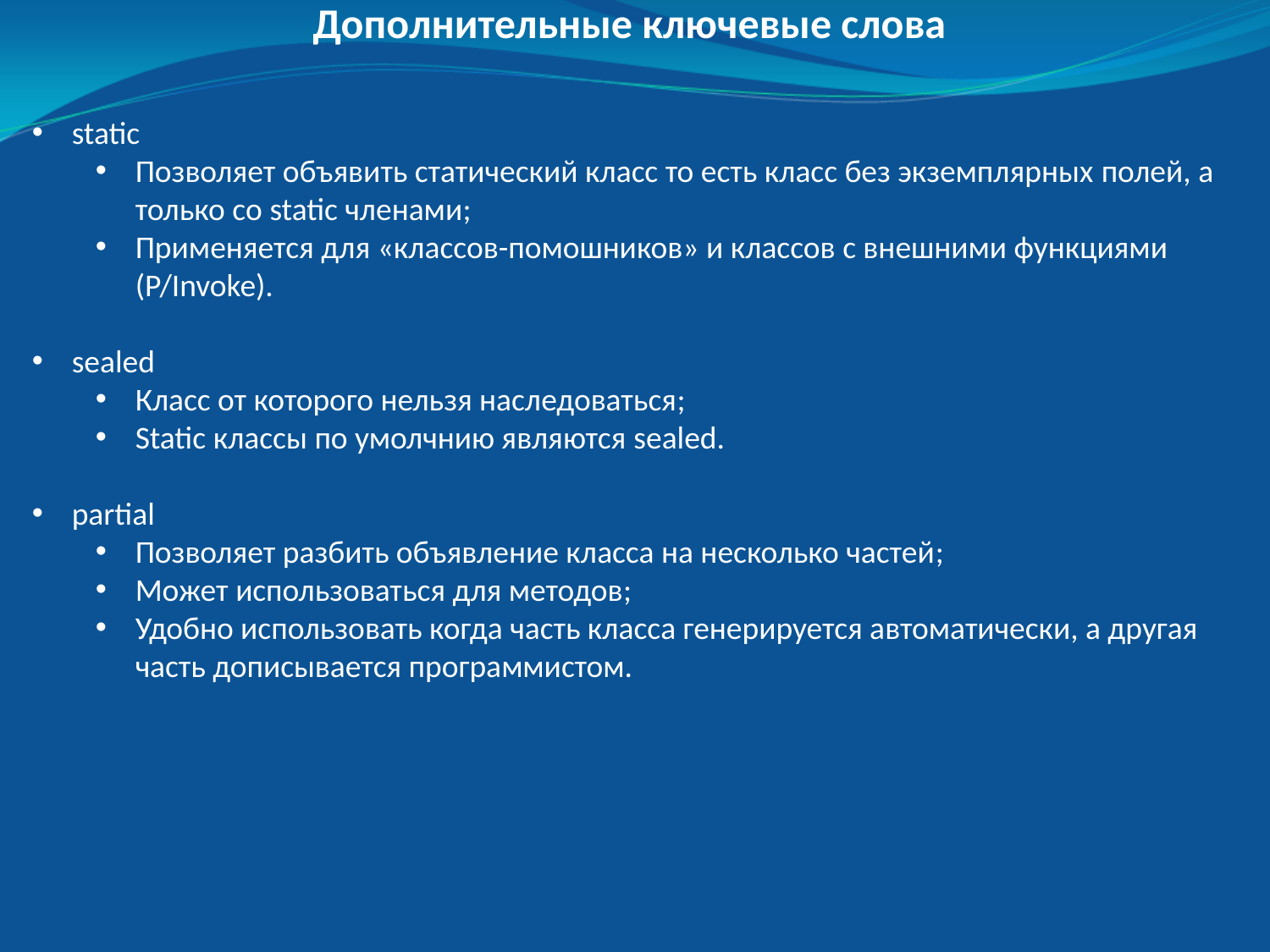

Дополнительные ключевые слова
static
Позволяет объявить статический класс то есть класс без экземплярных полей, а только со static членами;
Применяется для «классов-помошников» и классов с внешними функциями (P/Invoke).

sealed
Класс от которого нельзя наследоваться;
Static классы по умолчнию являются sealed.

partial
Позволяет разбить объявление класса на несколько частей;
Может использоваться для методов;
Удобно использовать когда часть класса генерируется автоматически, а другая часть дописывается программистом.